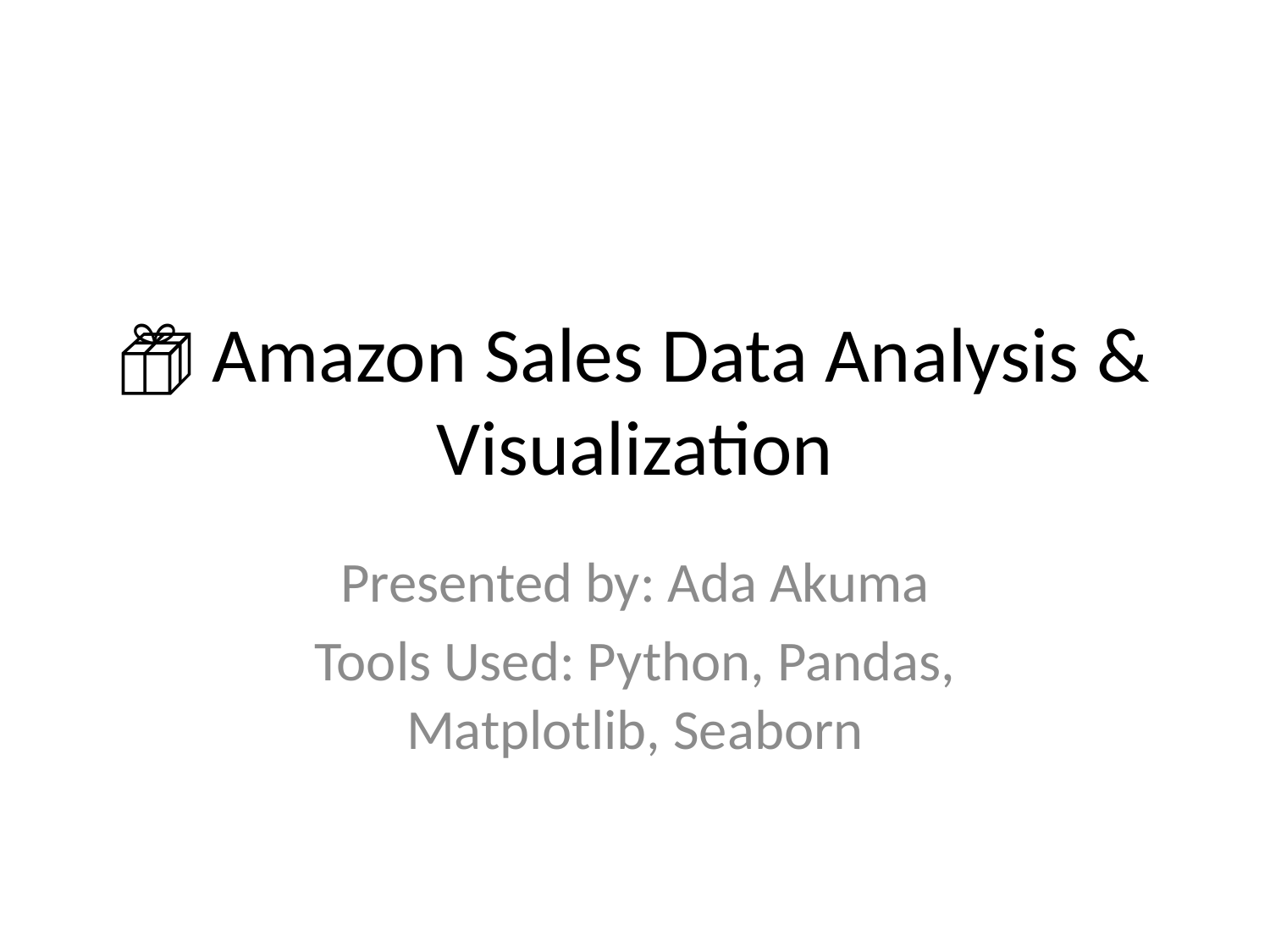

# 📦 Amazon Sales Data Analysis & Visualization
Presented by: Ada Akuma
Tools Used: Python, Pandas, Matplotlib, Seaborn